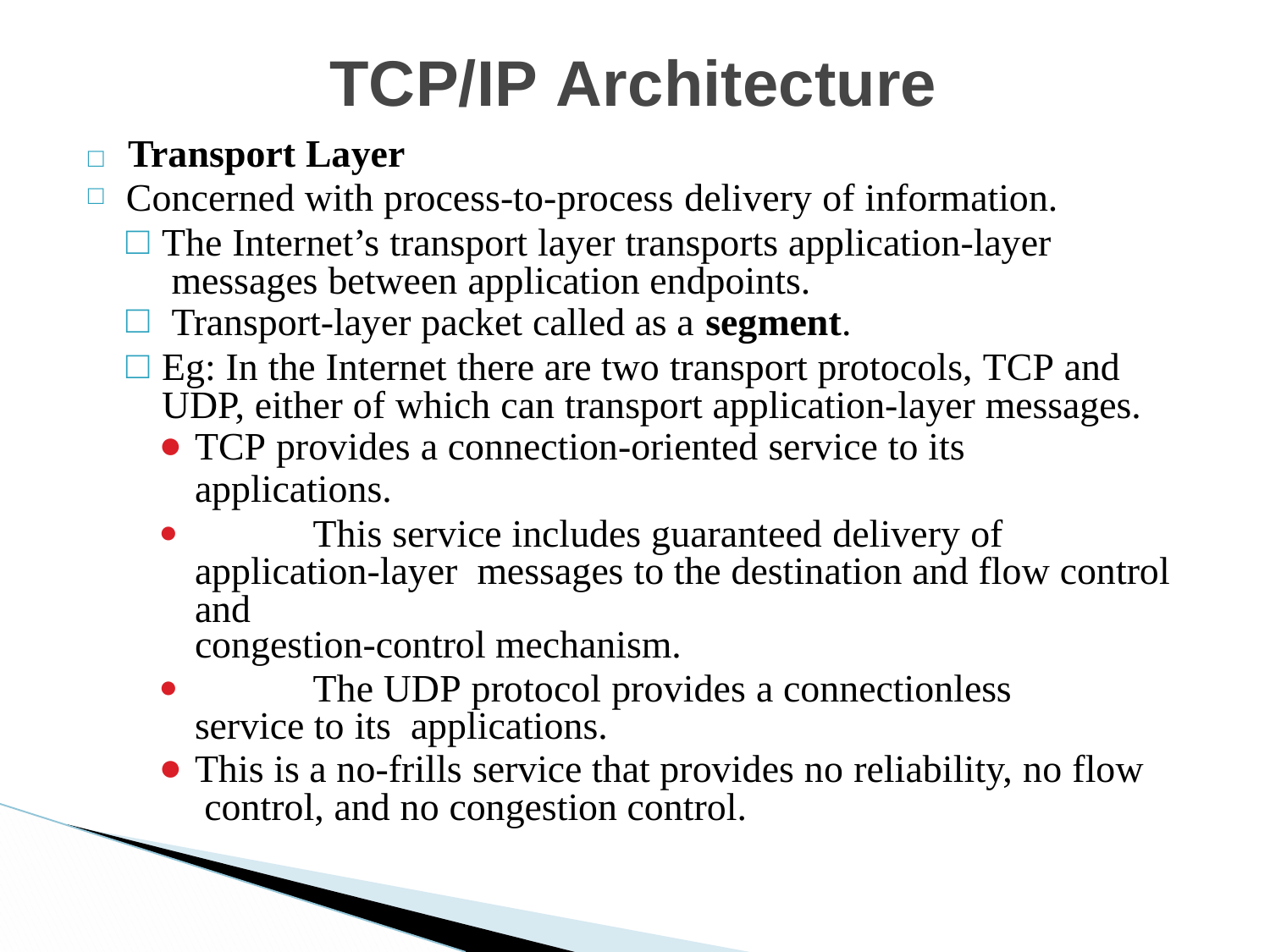

# TCP/IP Architecture
□	Transport Layer
Concerned with process-to-process delivery of information.
The Internet’s transport layer transports application-layer  messages between application endpoints.
Transport-layer packet called as a segment.
Eg: In the Internet there are two transport protocols, TCP and  UDP, either of which can transport application-layer messages.
TCP provides a connection-oriented service to its applications.
	This service includes guaranteed delivery of application-layer  messages to the destination and flow control and
congestion-control mechanism.
	The UDP protocol provides a connectionless service to its  applications.
This is a no-frills service that provides no reliability, no flow  control, and no congestion control.